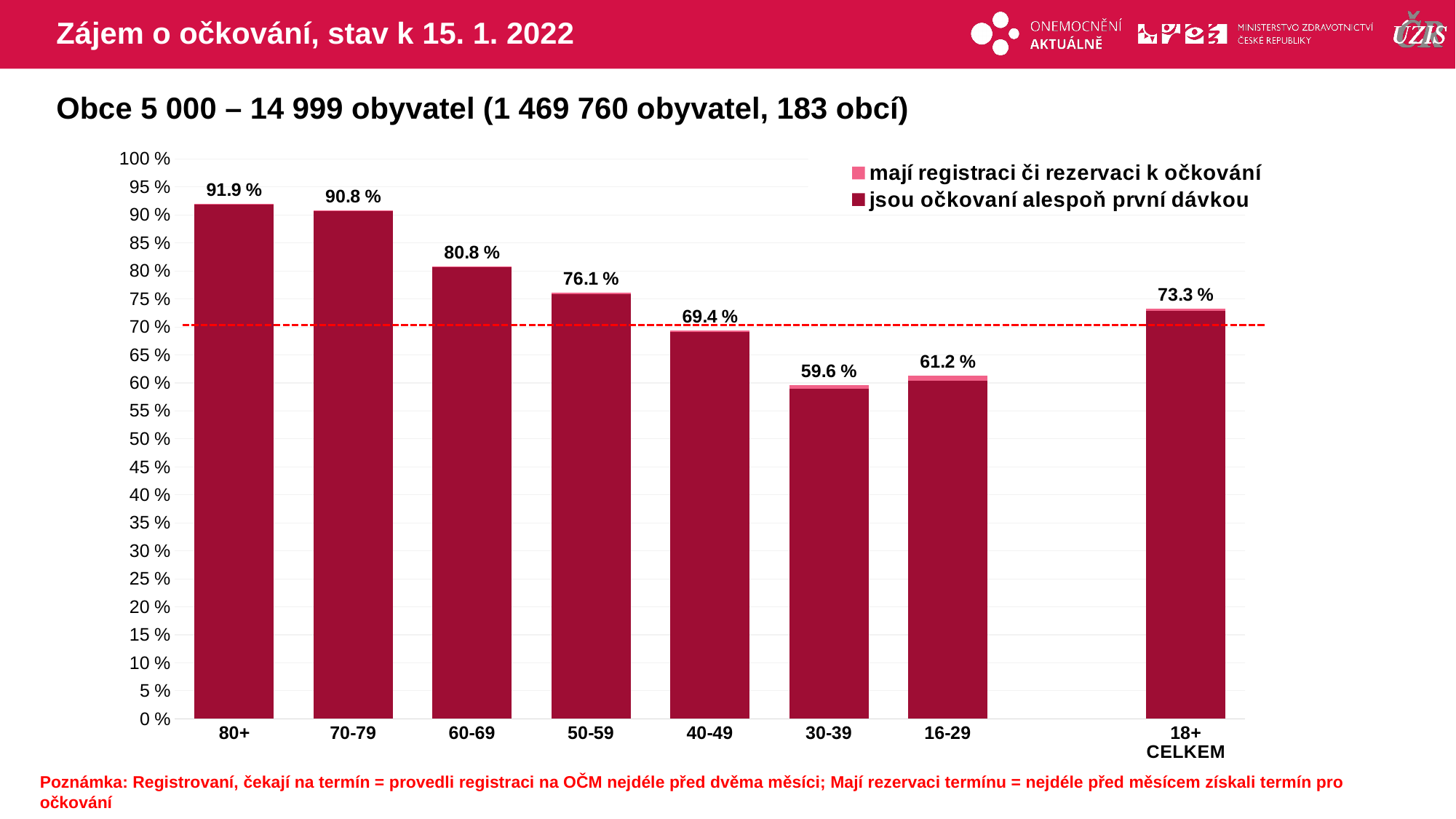

# Zájem o očkování, stav k 15. 1. 2022
Obce 5 000 – 14 999 obyvatel (1 469 760 obyvatel, 183 obcí)

### Chart

| Category | mají registraci či rezervaci k očkování | jsou očkovaní alespoň první dávkou |
|---|---|---|
| 80+ | 91.92569 | 91.8236758 |
| 70-79 | 90.77052 | 90.647923 |
| 60-69 | 80.82225 | 80.7113662 |
| 50-59 | 76.12422 | 75.9172584 |
| 40-49 | 69.39898 | 69.0730158 |
| 30-39 | 59.62979 | 58.9472353 |
| 16-29 | 61.24828 | 60.3441927 |
|  | None | None |
| 18+ CELKEM | 73.26554 | 72.8944397 |
Poznámka: Registrovaní, čekají na termín = provedli registraci na OČM nejdéle před dvěma měsíci; Mají rezervaci termínu = nejdéle před měsícem získali termín pro očkování